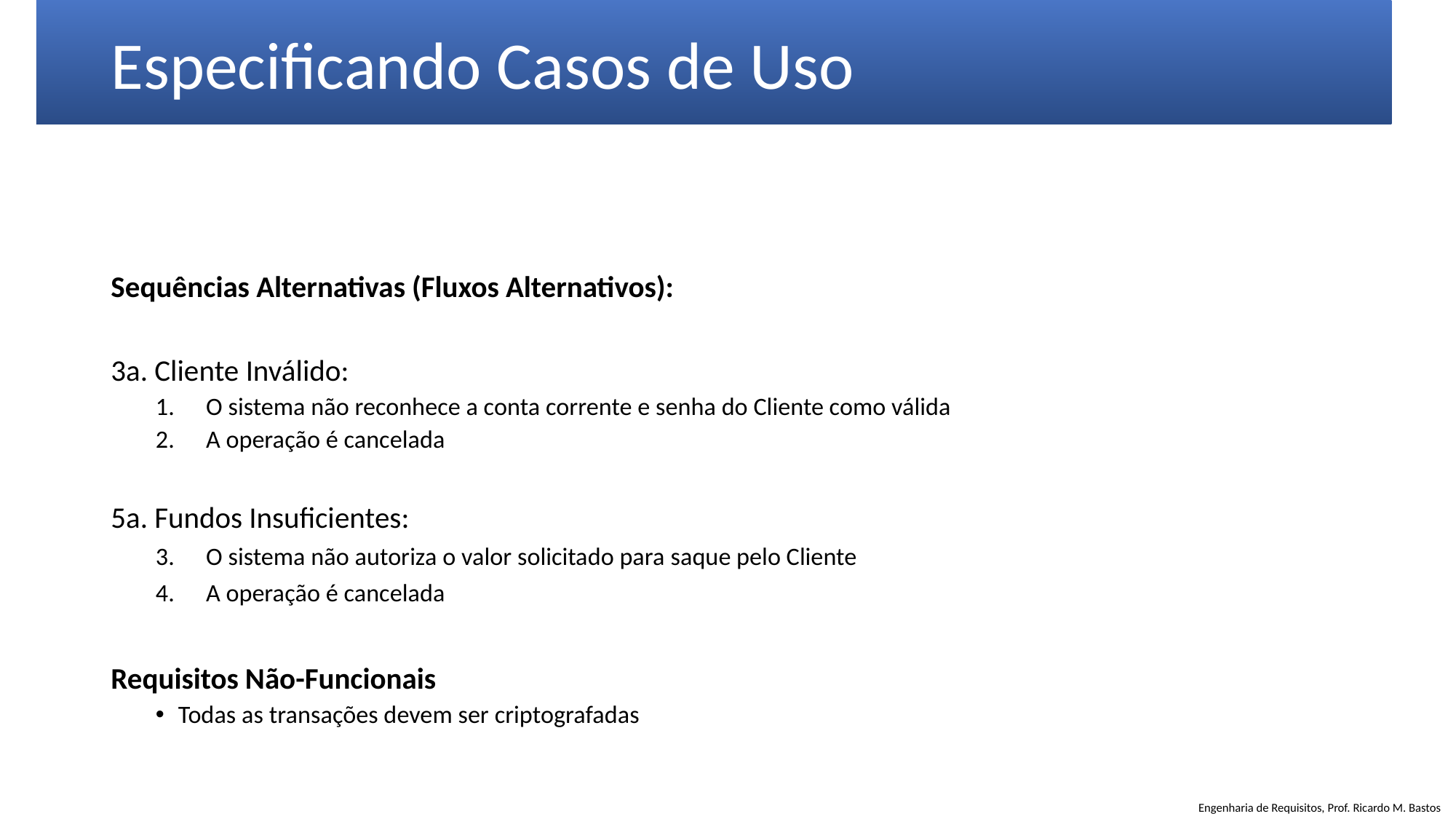

# Especificando Casos de Uso

Sequências Alternativas (Fluxos Alternativos):

3a. Cliente Inválido:
O sistema não reconhece a conta corrente e senha do Cliente como válida
A operação é cancelada

5a. Fundos Insuficientes:
O sistema não autoriza o valor solicitado para saque pelo Cliente
A operação é cancelada

Requisitos Não-Funcionais
Todas as transações devem ser criptografadas